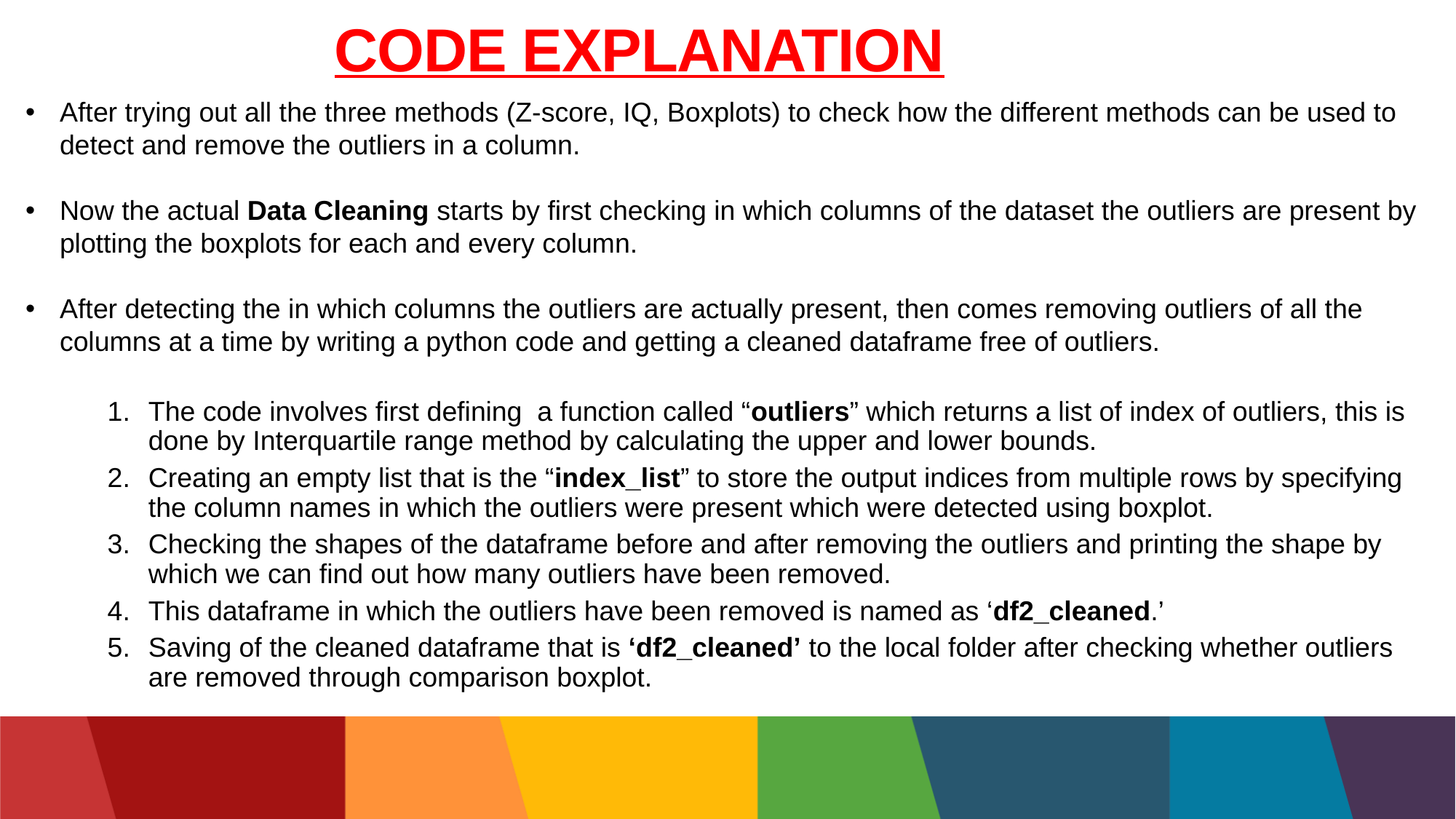

# CODE EXPLANATION
After trying out all the three methods (Z-score, IQ, Boxplots) to check how the different methods can be used to detect and remove the outliers in a column.

Now the actual Data Cleaning starts by first checking in which columns of the dataset the outliers are present by plotting the boxplots for each and every column.

After detecting the in which columns the outliers are actually present, then comes removing outliers of all the columns at a time by writing a python code and getting a cleaned dataframe free of outliers.

The code involves first defining  a function called “outliers” which returns a list of index of outliers, this is done by Interquartile range method by calculating the upper and lower bounds.
Creating an empty list that is the “index_list” to store the output indices from multiple rows by specifying the column names in which the outliers were present which were detected using boxplot.
Checking the shapes of the dataframe before and after removing the outliers and printing the shape by which we can find out how many outliers have been removed.
This dataframe in which the outliers have been removed is named as ‘df2_cleaned.’
Saving of the cleaned dataframe that is ‘df2_cleaned’ to the local folder after checking whether outliers are removed through comparison boxplot.